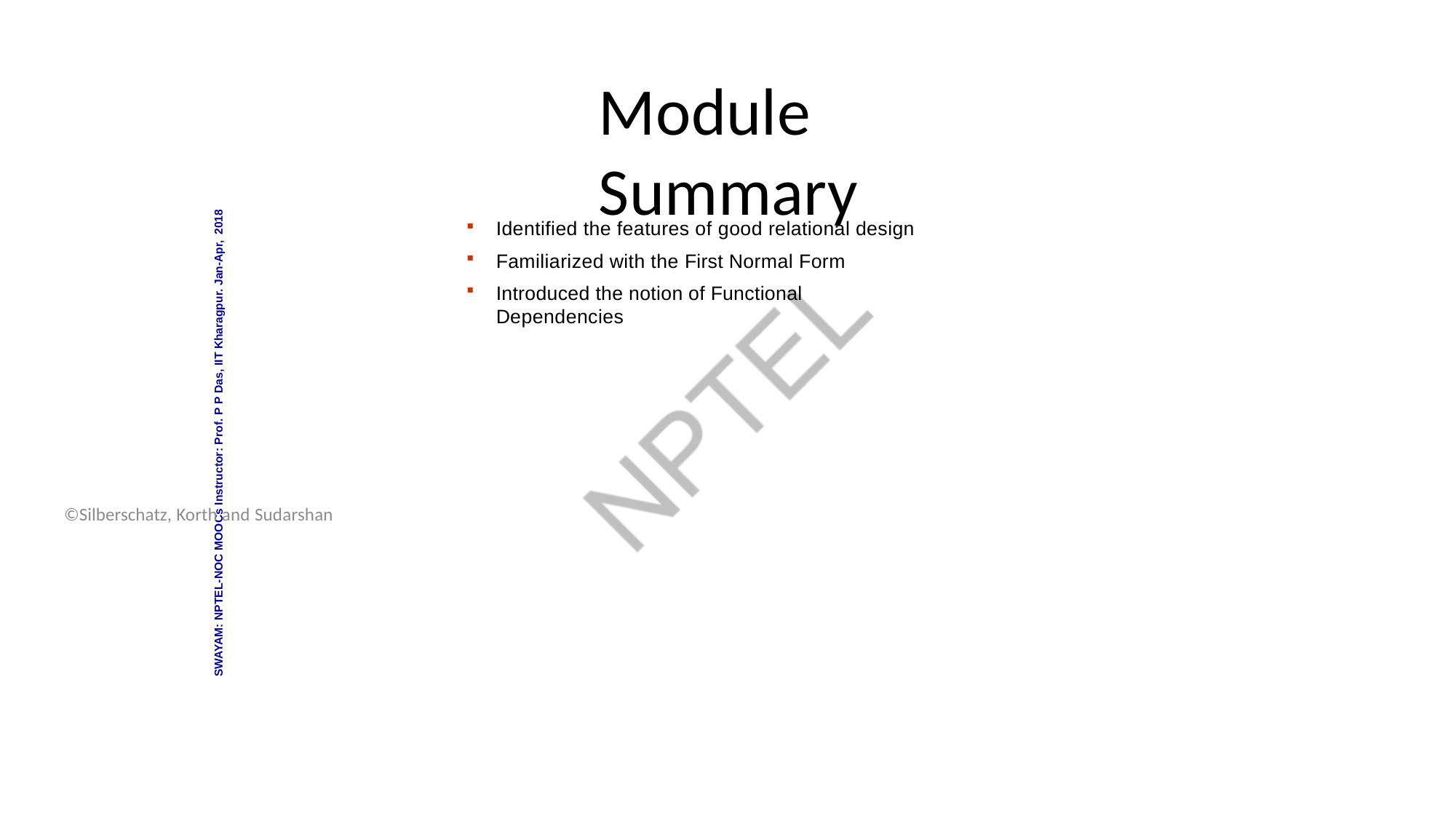

Database System Concepts - 6th Edition
16.29
©Silberschatz, Korth and Sudarshan
# Module Summary
SWAYAM: NPTEL-NOC MOOCs Instructor: Prof. P P Das, IIT Kharagpur. Jan-Apr, 2018
Identified the features of good relational design
Familiarized with the First Normal Form
Introduced the notion of Functional Dependencies